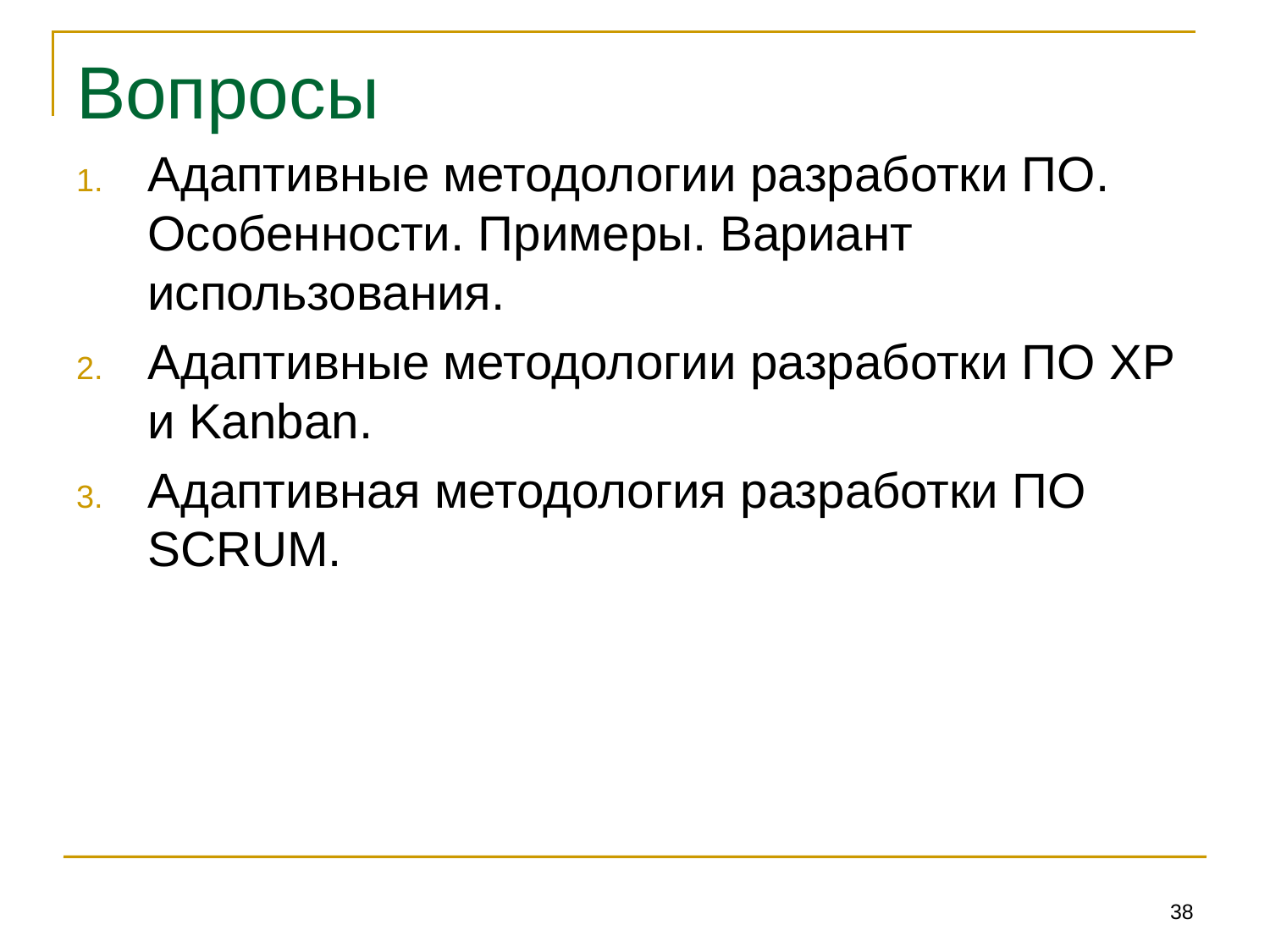

# Вопросы
Адаптивные методологии разработки ПО. Особенности. Примеры. Вариант использования.
Адаптивные методологии разработки ПО XP и Kanban.
Адаптивная методология разработки ПО SCRUM.

38